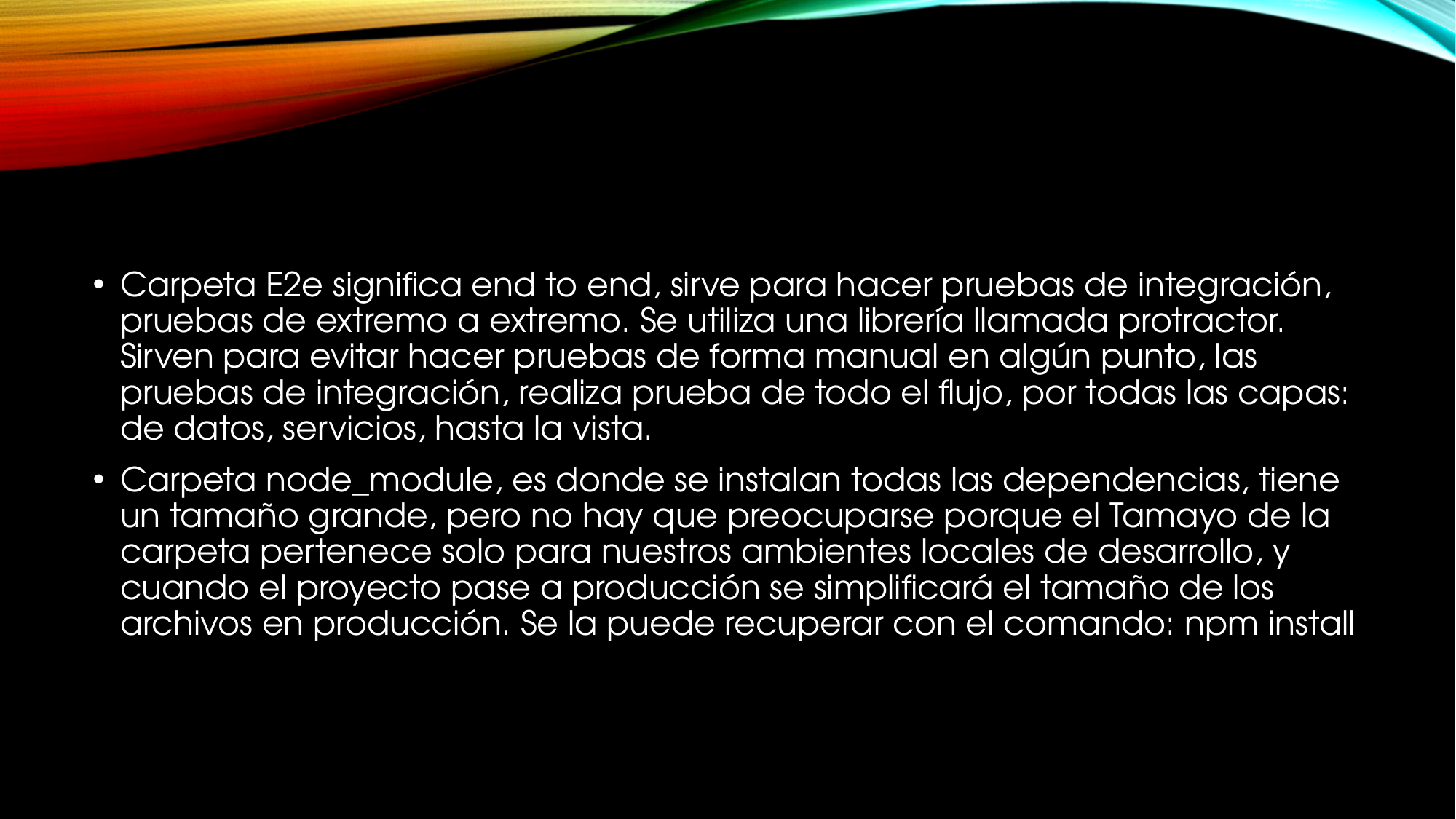

#
Carpeta E2e significa end to end, sirve para hacer pruebas de integración, pruebas de extremo a extremo. Se utiliza una librería llamada protractor. Sirven para evitar hacer pruebas de forma manual en algún punto, las pruebas de integración, realiza prueba de todo el flujo, por todas las capas: de datos, servicios, hasta la vista.
Carpeta node_module, es donde se instalan todas las dependencias, tiene un tamaño grande, pero no hay que preocuparse porque el Tamayo de la carpeta pertenece solo para nuestros ambientes locales de desarrollo, y cuando el proyecto pase a producción se simplificará el tamaño de los archivos en producción. Se la puede recuperar con el comando: npm install